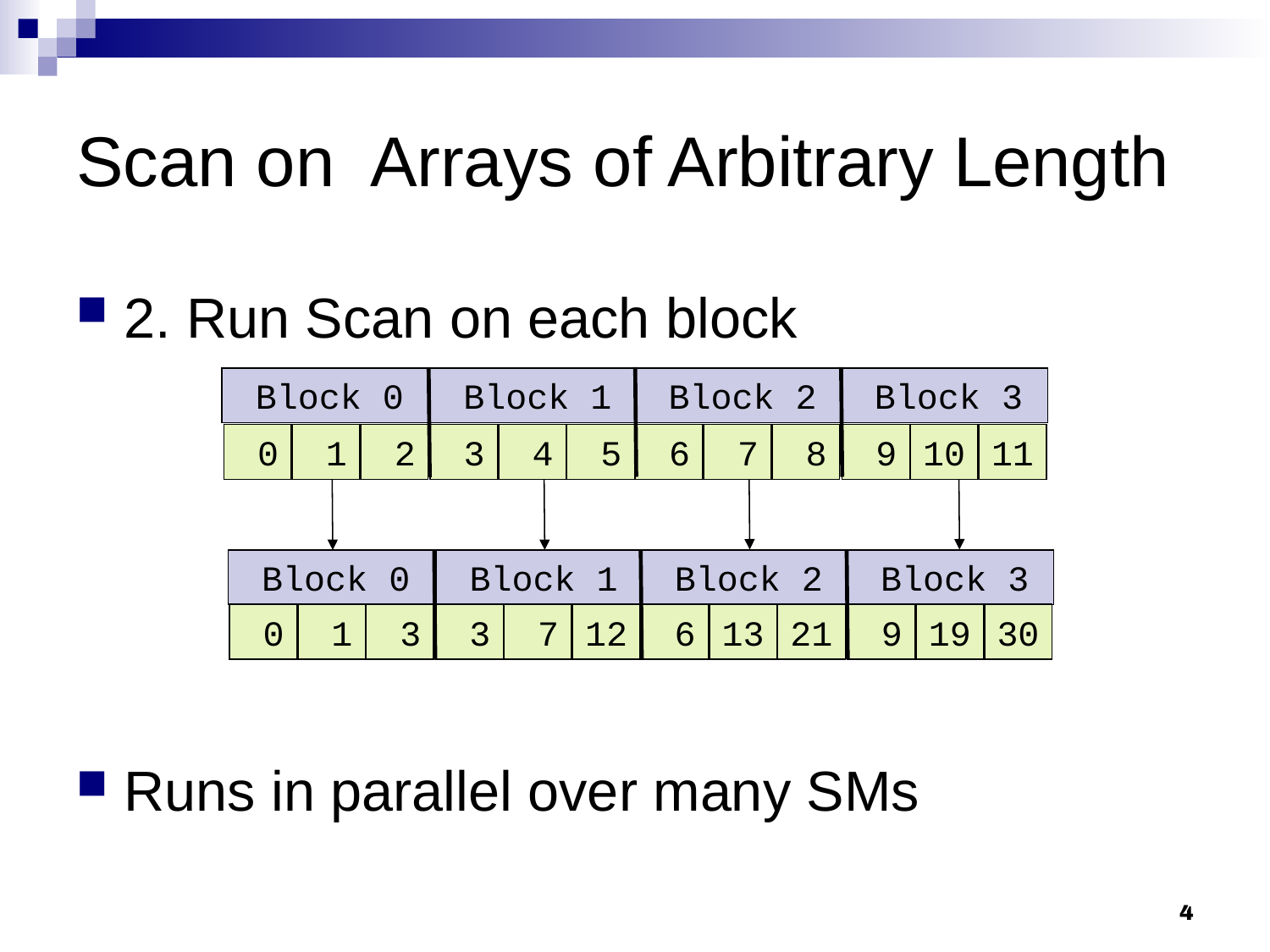

# Scan on  Arrays of Arbitrary Length
2. Run Scan on each block

Runs in parallel over many SMs

 Block 0
 Block 1
 Block 2
 Block 3
 0
 1
 2
 3
 4
 5
 6
 7
 8
 9
10
11
 Block 0
 Block 1
 Block 2
 Block 3
 0
 1
 3
 3
 7
12
 6
13
21
 9
19
30
4